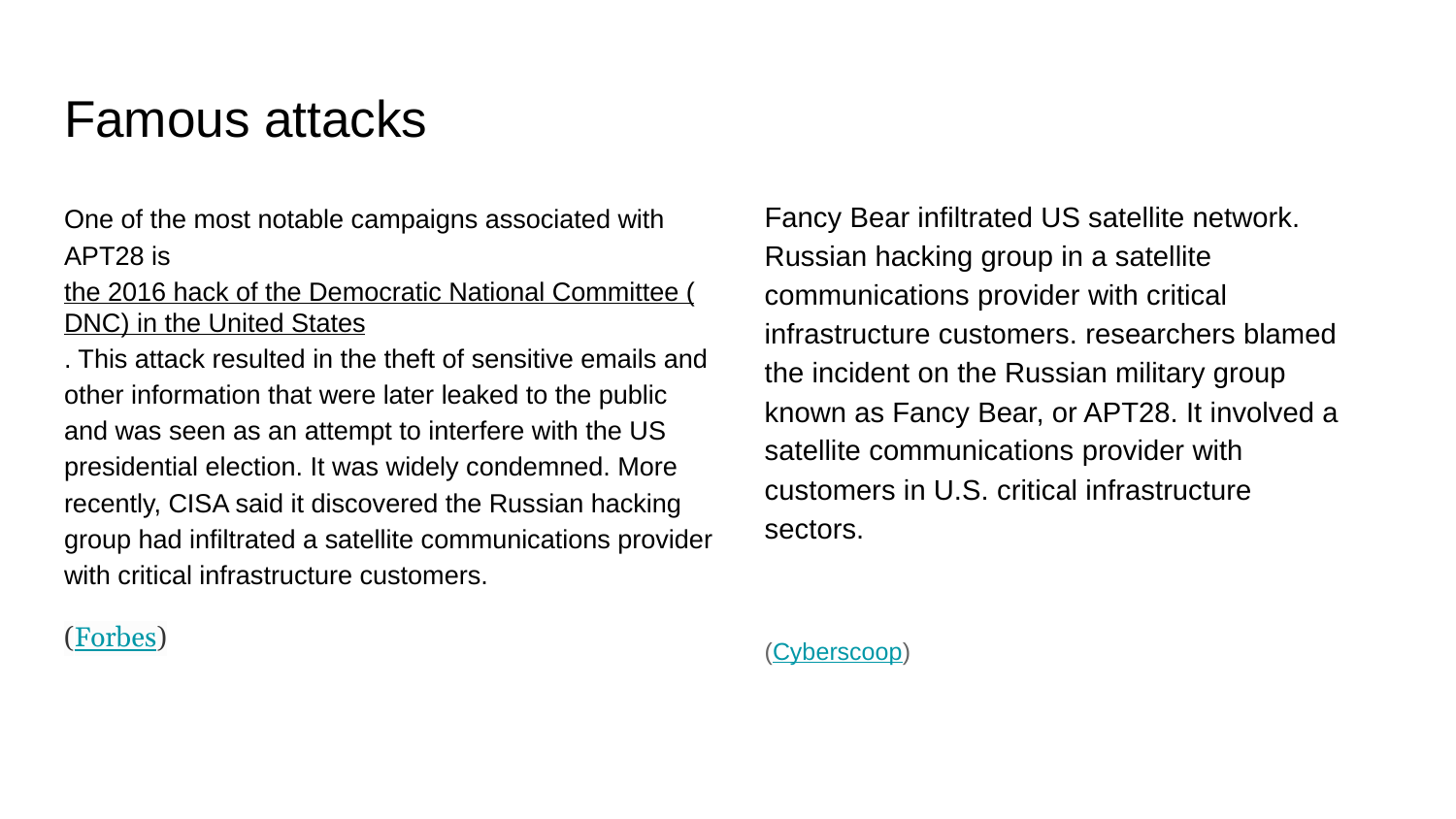

# Famous attacks

Fancy Bear infiltrated US satellite network. Russian hacking group in a satellite communications provider with critical infrastructure customers. researchers blamed the incident on the Russian military group known as Fancy Bear, or APT28. It involved a satellite communications provider with customers in U.S. critical infrastructure sectors.

(Cyberscoop)
One of the most notable campaigns associated with APT28 is the 2016 hack of the Democratic National Committee (DNC) in the United States. This attack resulted in the theft of sensitive emails and other information that were later leaked to the public and was seen as an attempt to interfere with the US presidential election. It was widely condemned. More recently, CISA said it discovered the Russian hacking group had infiltrated a satellite communications provider with critical infrastructure customers.
(Forbes)